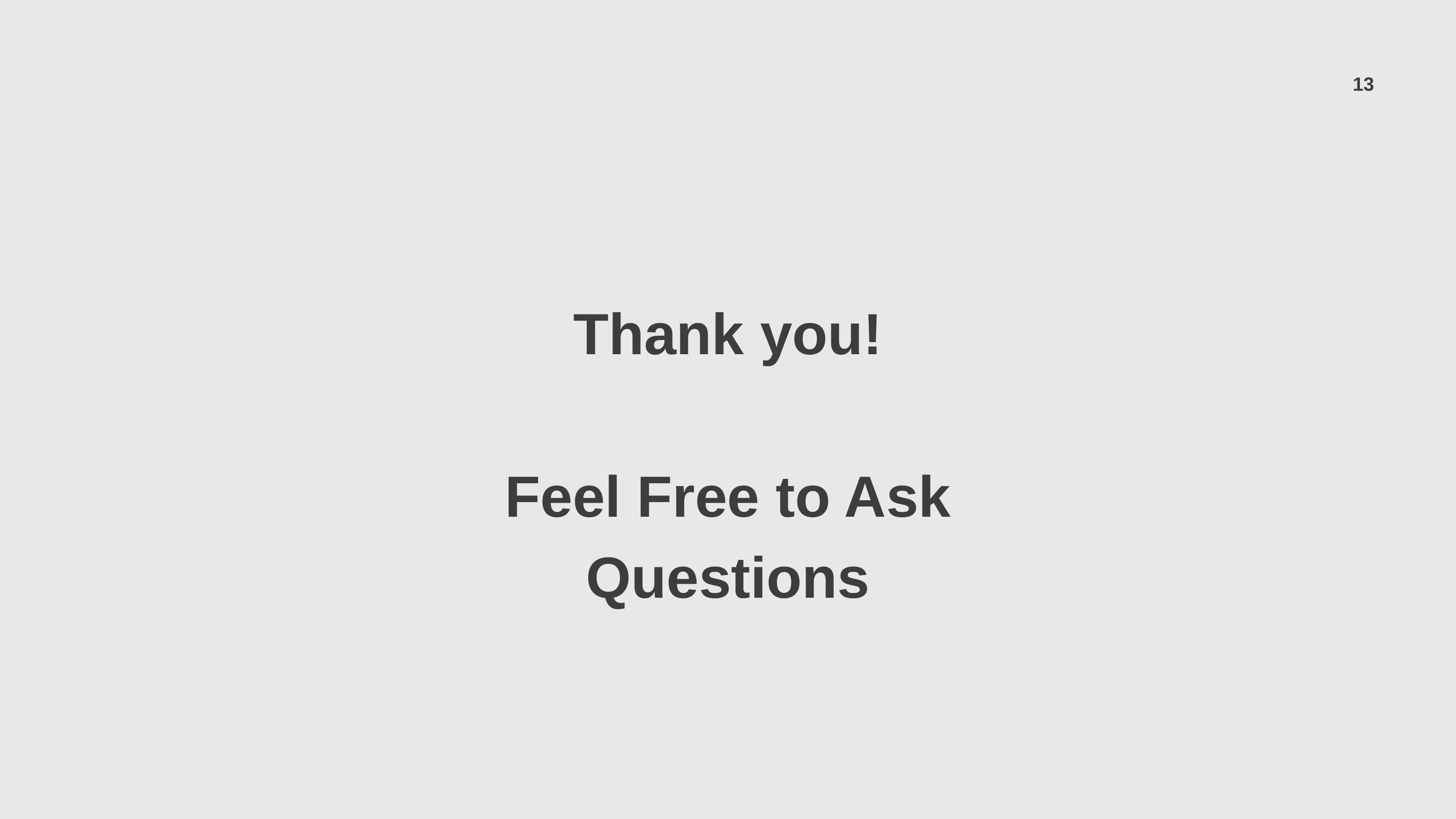

13
Thank you!

Feel Free to Ask Questions